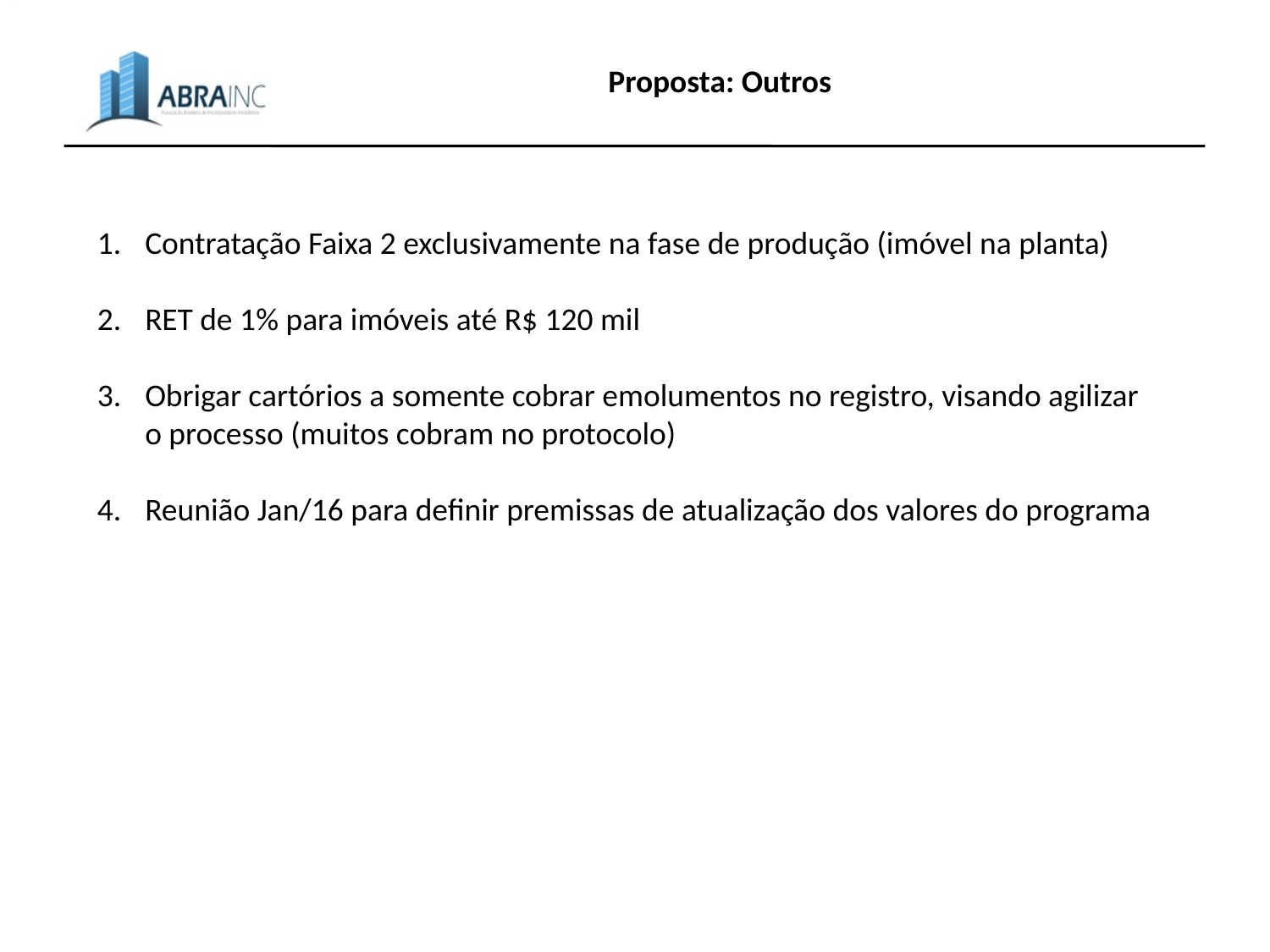

Proposta: Outros

Contratação Faixa 2 exclusivamente na fase de produção (imóvel na planta)

RET de 1% para imóveis até R$ 120 mil

Obrigar cartórios a somente cobrar emolumentos no registro, visando agilizar o processo (muitos cobram no protocolo)

Reunião Jan/16 para definir premissas de atualização dos valores do programa